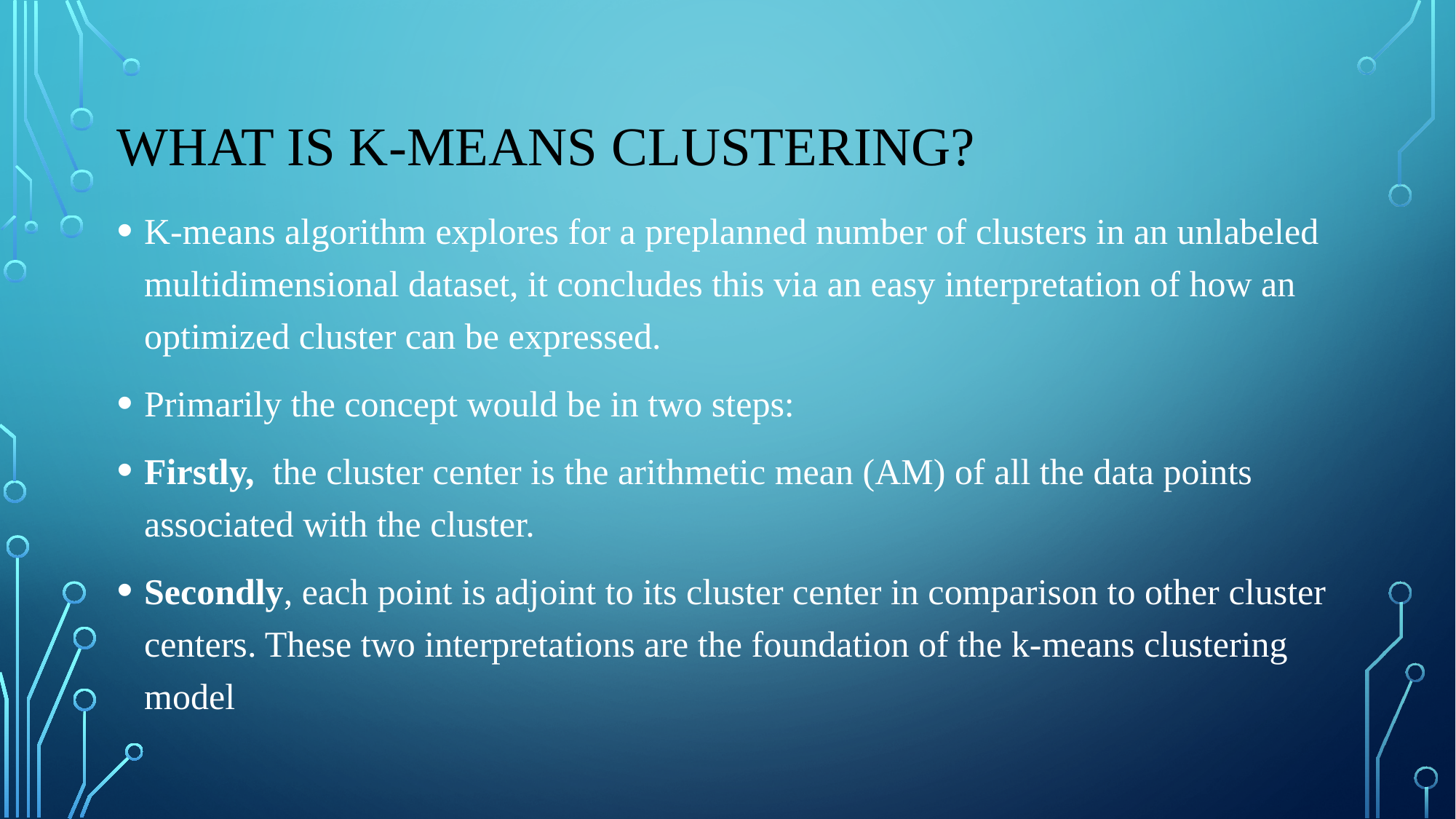

# What is k-means clustering?
K-means algorithm explores for a preplanned number of clusters in an unlabeled multidimensional dataset, it concludes this via an easy interpretation of how an optimized cluster can be expressed.
Primarily the concept would be in two steps:
Firstly,  the cluster center is the arithmetic mean (AM) of all the data points associated with the cluster.
Secondly, each point is adjoint to its cluster center in comparison to other cluster centers. These two interpretations are the foundation of the k-means clustering model